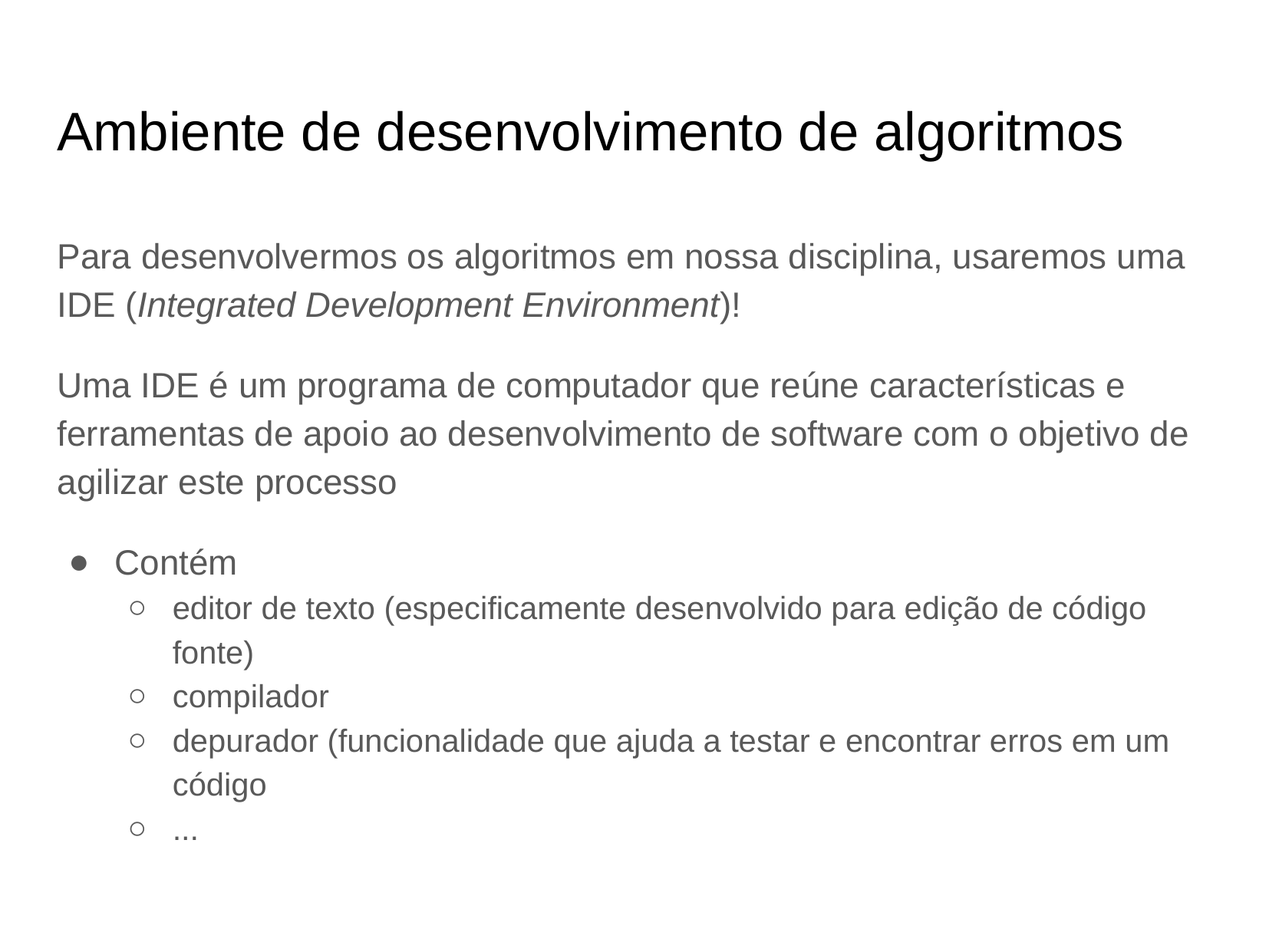

# Ambiente de desenvolvimento de algoritmos
Para desenvolvermos os algoritmos em nossa disciplina, usaremos uma IDE (Integrated Development Environment)!
Uma IDE é um programa de computador que reúne características e ferramentas de apoio ao desenvolvimento de software com o objetivo de agilizar este processo
Contém
editor de texto (especificamente desenvolvido para edição de código fonte)
compilador
depurador (funcionalidade que ajuda a testar e encontrar erros em um código
...